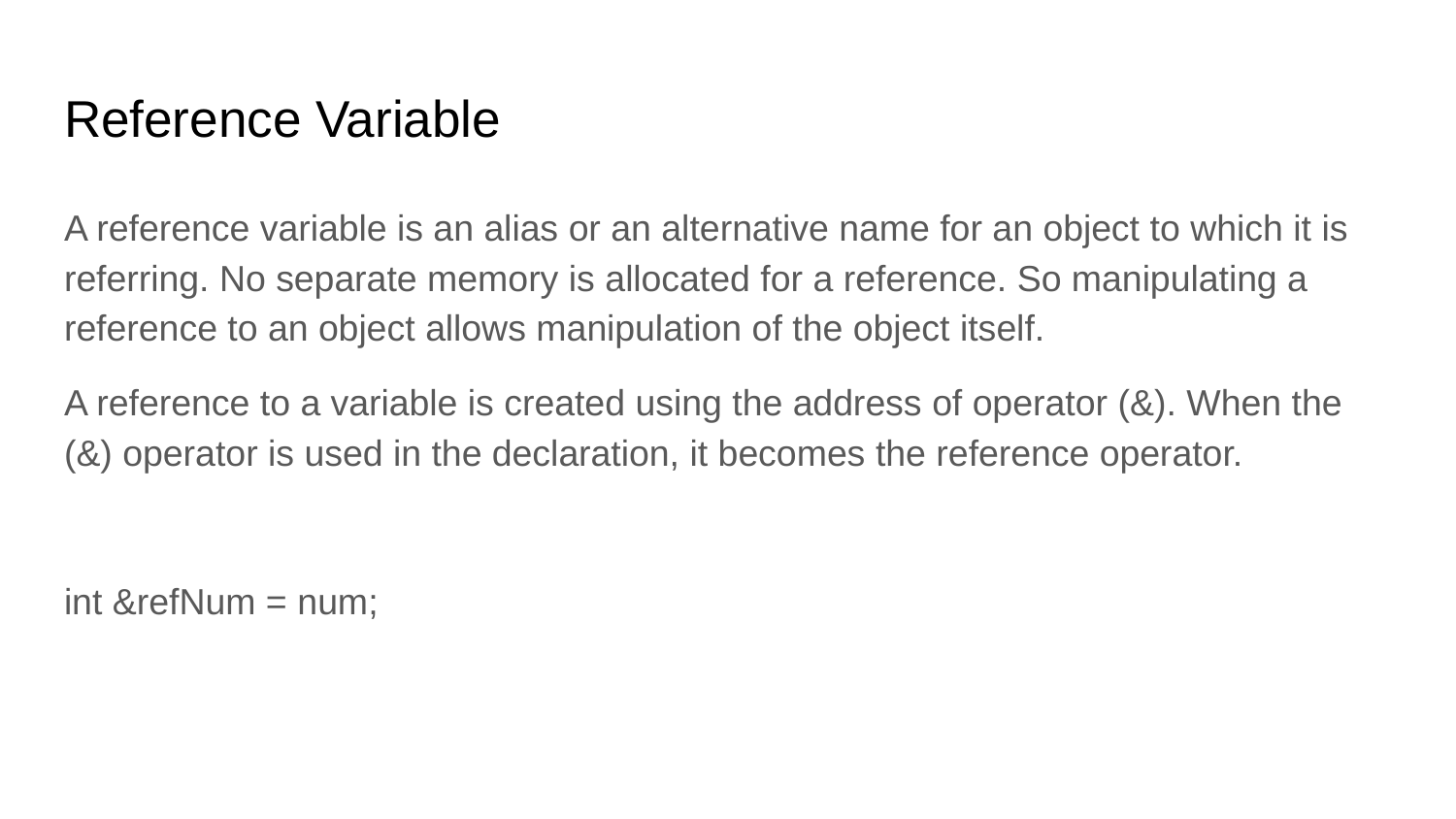

# Reference Variable
A reference variable is an alias or an alternative name for an object to which it is referring. No separate memory is allocated for a reference. So manipulating a reference to an object allows manipulation of the object itself.
A reference to a variable is created using the address of operator (&). When the (&) operator is used in the declaration, it becomes the reference operator.

int &refNum = num;